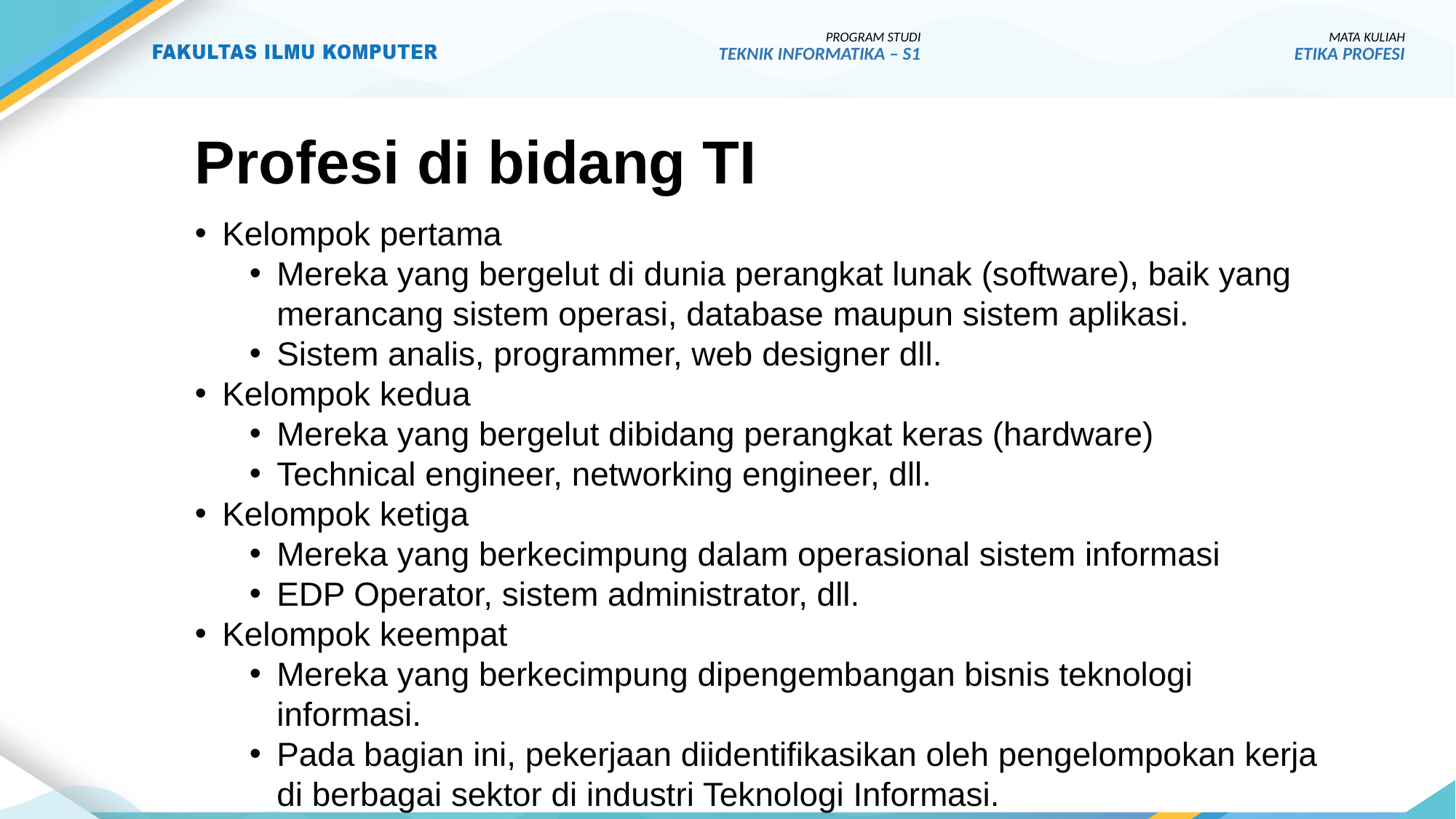

PROGRAM STUDI
TEKNIK INFORMATIKA – S1
MATA KULIAH
ETIKA PROFESI
# Profesi di bidang TI
Kelompok pertama
Mereka yang bergelut di dunia perangkat lunak (software), baik yang merancang sistem operasi, database maupun sistem aplikasi.
Sistem analis, programmer, web designer dll.
Kelompok kedua
Mereka yang bergelut dibidang perangkat keras (hardware)
Technical engineer, networking engineer, dll.
Kelompok ketiga
Mereka yang berkecimpung dalam operasional sistem informasi
EDP Operator, sistem administrator, dll.
Kelompok keempat
Mereka yang berkecimpung dipengembangan bisnis teknologi informasi.
Pada bagian ini, pekerjaan diidentifikasikan oleh pengelompokan kerja di berbagai sektor di industri Teknologi Informasi.